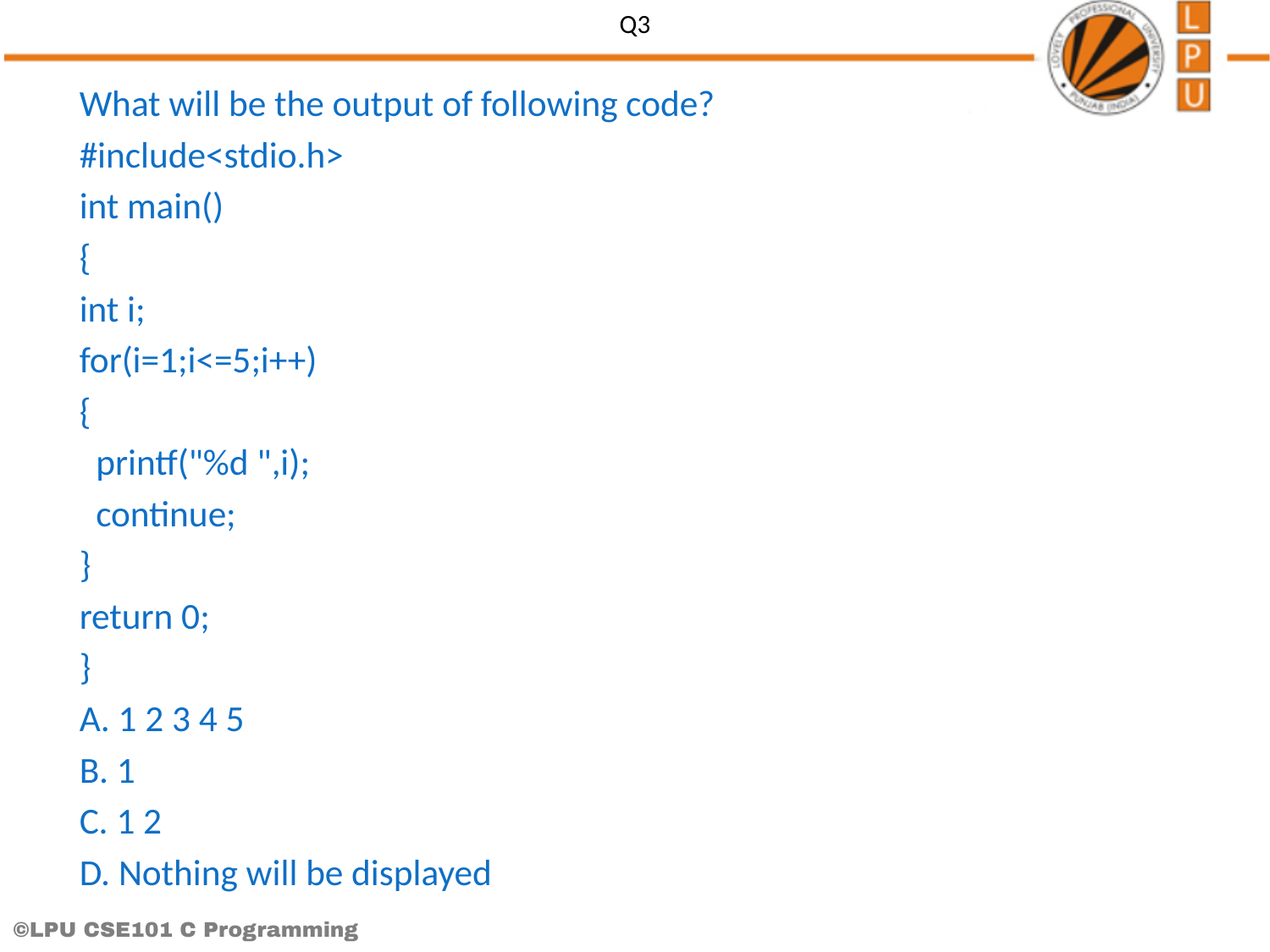

# Q3
What will be the output of following code?
#include<stdio.h>
int main()
{
int i;
for(i=1;i<=5;i++)
{
  printf("%d ",i);
  continue;
}
return 0;
}
A. 1 2 3 4 5
B. 1
C. 1 2
D. Nothing will be displayed